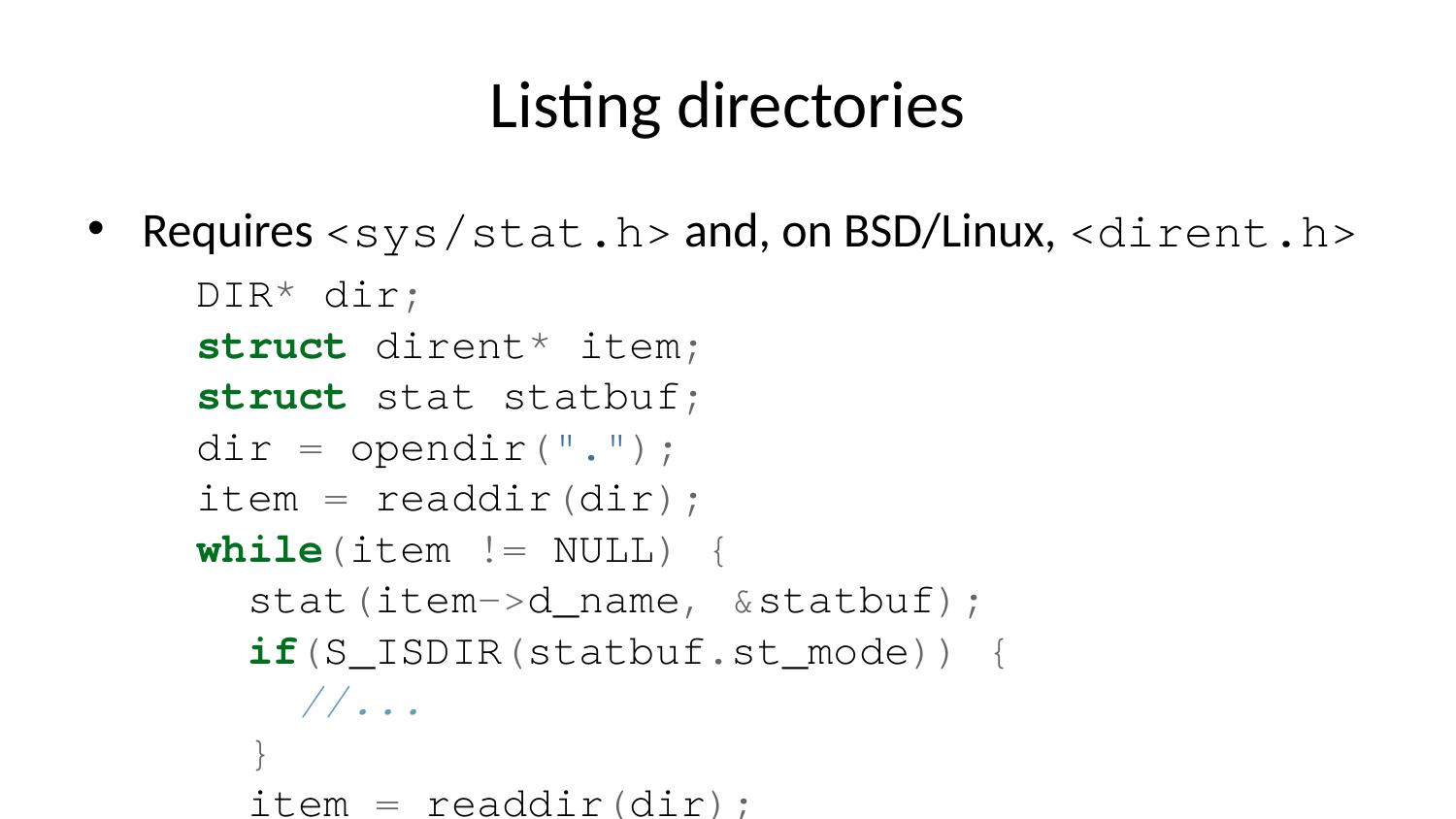

# Listing directories
Requires <sys/stat.h> and, on BSD/Linux, <dirent.h>
DIR* dir;
struct dirent* item;
struct stat statbuf;
dir = opendir(".");
item = readdir(dir);
while(item != NULL) {
  stat(item->d_name, &statbuf);
  if(S_ISDIR(statbuf.st_mode)) {
    //...
  }
  item = readdir(dir);
}